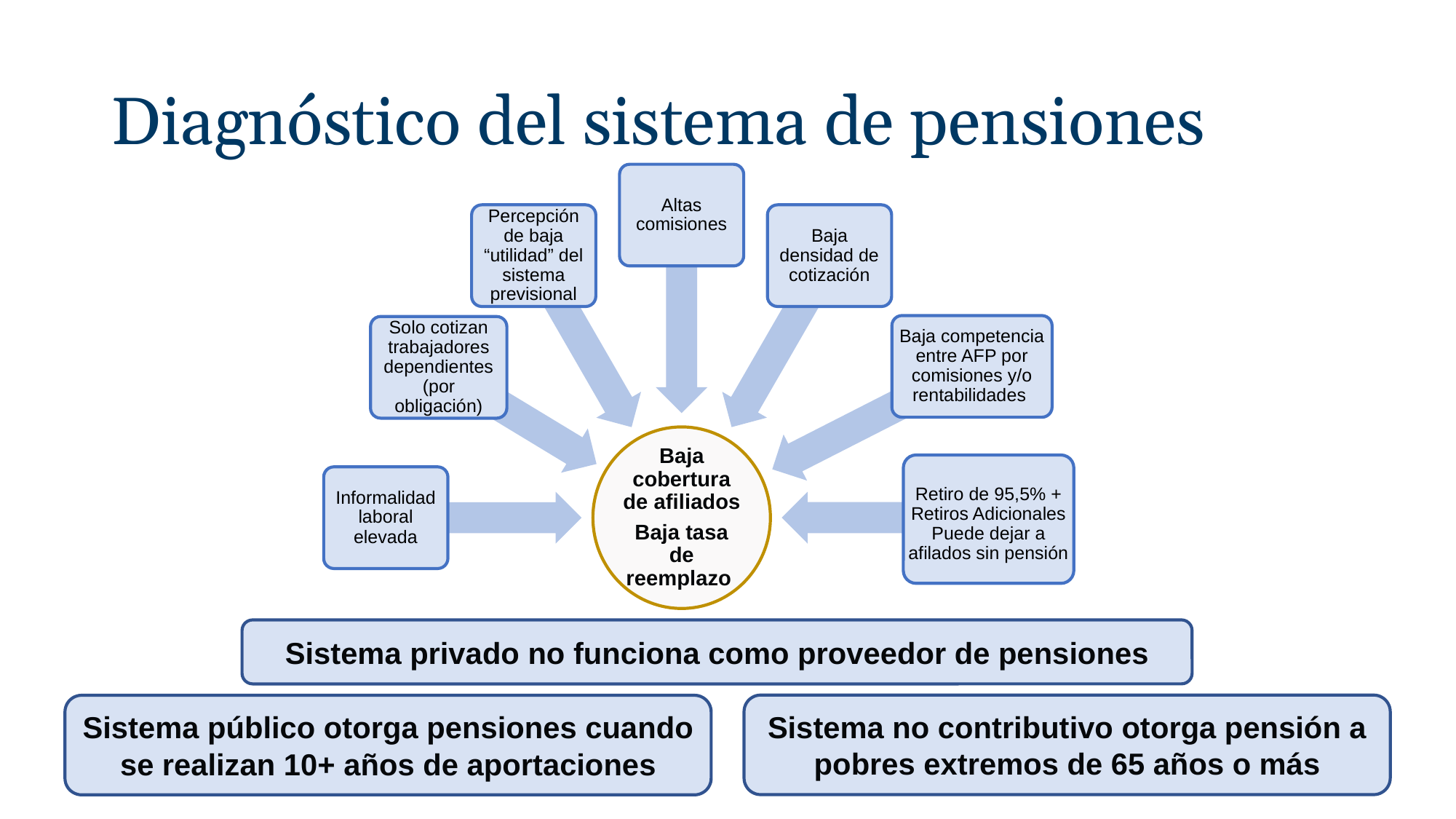

# Diagnóstico del sistema de pensiones

Altas comisiones

Percepción de baja “utilidad” del sistema previsional
Baja densidad de cotización

Baja competencia entre AFP por comisiones y/o rentabilidades
Solo cotizan trabajadores dependientes (por obligación)

Baja cobertura de afiliados
Baja tasa de reemplazo

Retiro de 95,5% + Retiros Adicionales Puede dejar a afilados sin pensión

Informalidad laboral elevada

Sistema privado no funciona como proveedor de pensiones
Sistema no contributivo otorga pensión a pobres extremos de 65 años o más
Sistema público otorga pensiones cuando se realizan 10+ años de aportaciones